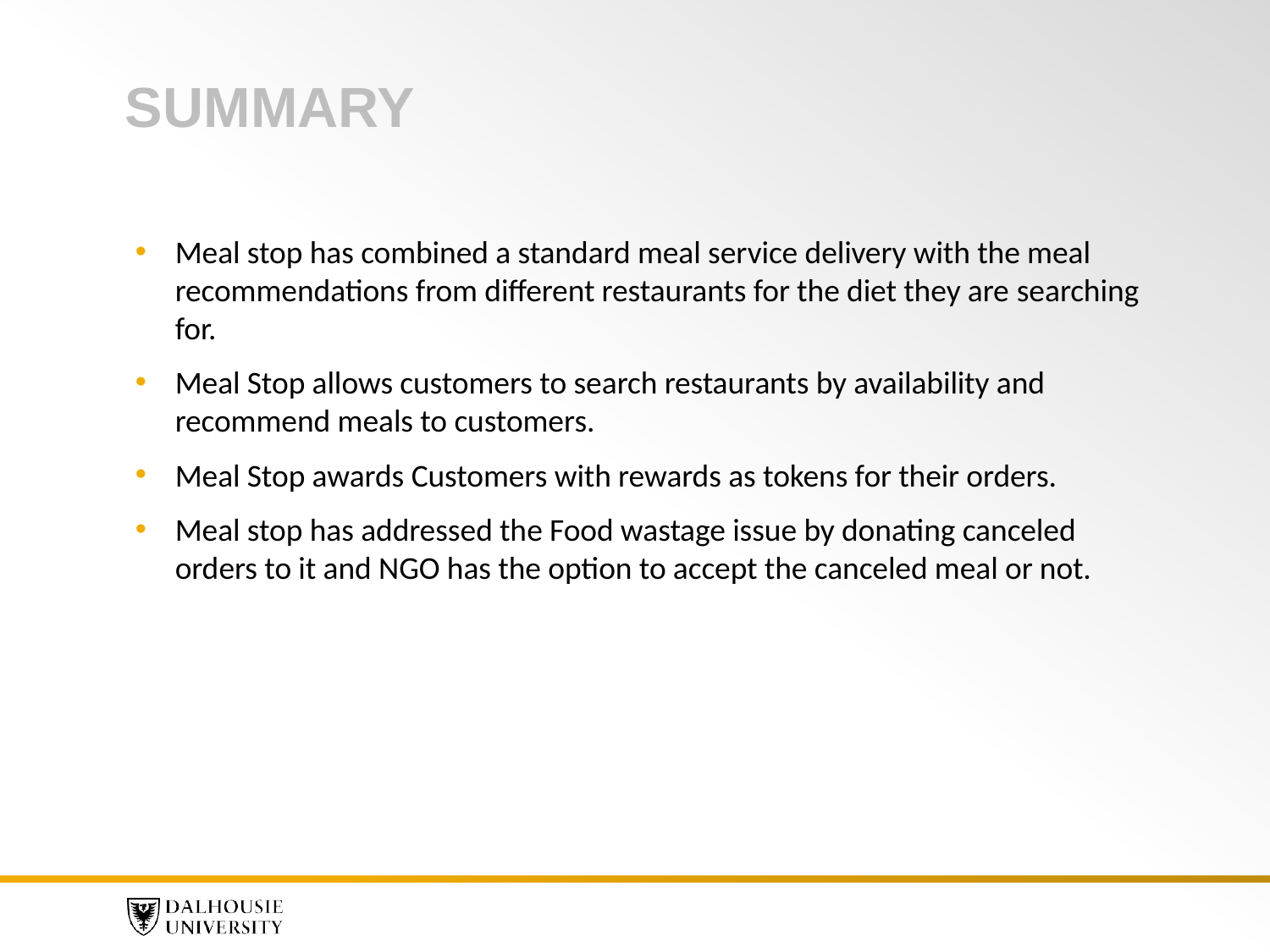

# SUMMARY
Meal stop has combined a standard meal service delivery with the meal recommendations from different restaurants for the diet they are searching for.
Meal Stop allows customers to search restaurants by availability and recommend meals to customers.
Meal Stop awards Customers with rewards as tokens for their orders.
Meal stop has addressed the Food wastage issue by donating canceled orders to it and NGO has the option to accept the canceled meal or not.